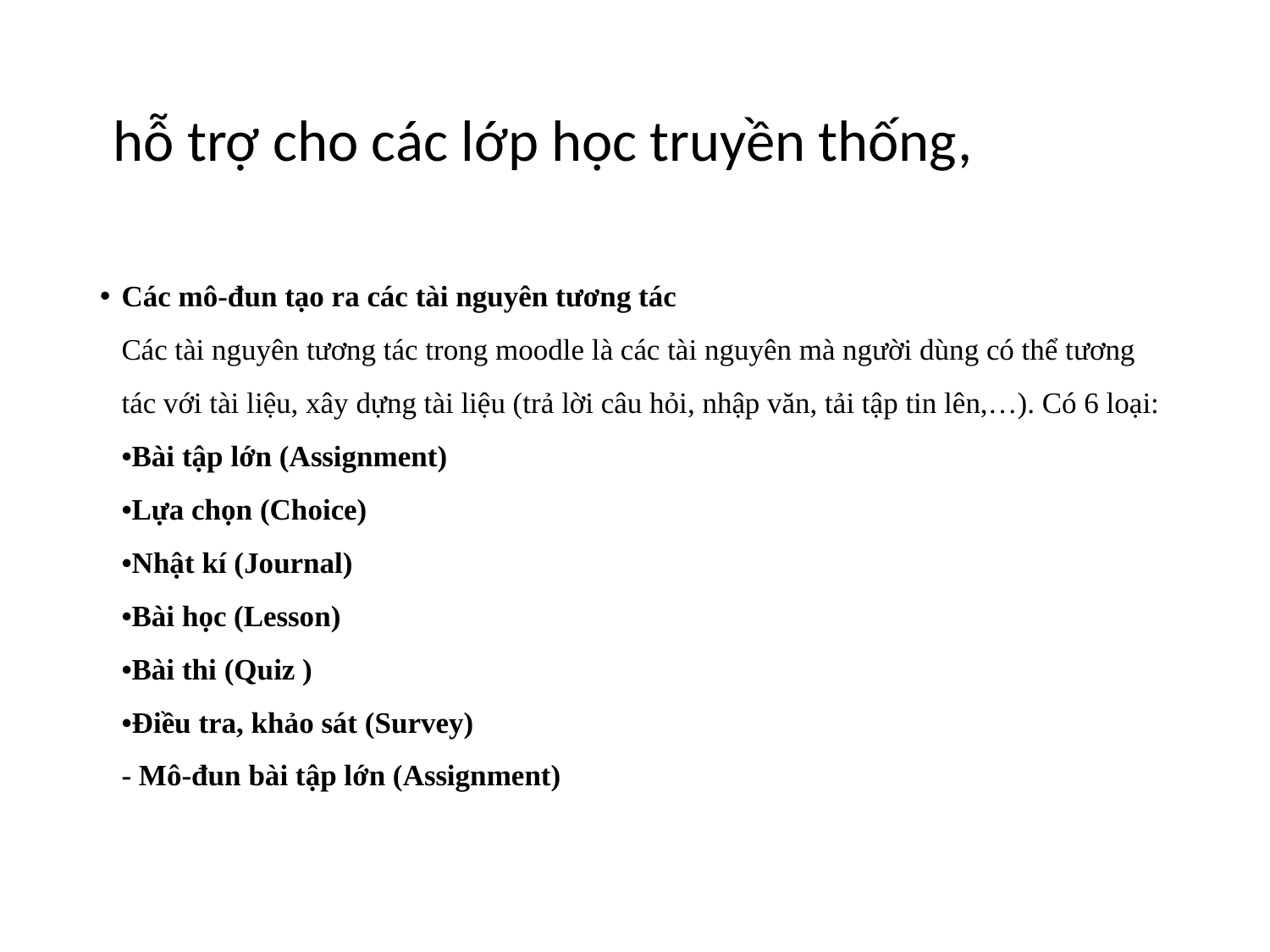

# hỗ trợ cho các lớp học truyền thống,
Các mô-đun tạo ra các tài nguyên tương tác
Các tài nguyên tương tác trong moodle là các tài nguyên mà người dùng có thể tương tác với tài liệu, xây dựng tài liệu (trả lời câu hỏi, nhập văn, tải tập tin lên,…). Có 6 loại:
•Bài tập lớn (Assignment)
•Lựa chọn (Choice)
•Nhật kí (Journal)
•Bài học (Lesson)
•Bài thi (Quiz )
•Điều tra, khảo sát (Survey)
- Mô-đun bài tập lớn (Assignment)